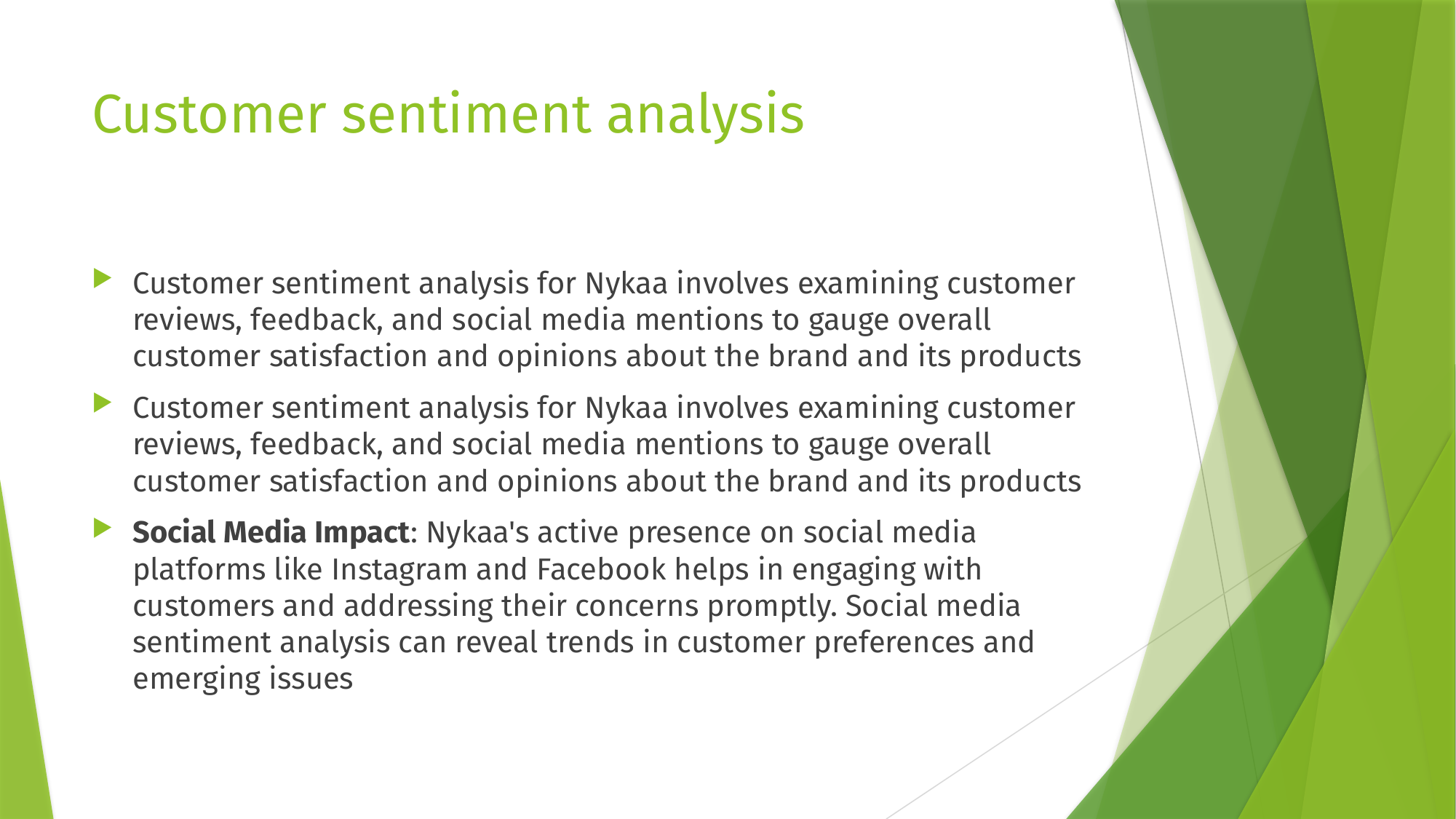

# Customer sentiment analysis
Customer sentiment analysis for Nykaa involves examining customer reviews, feedback, and social media mentions to gauge overall customer satisfaction and opinions about the brand and its products
Customer sentiment analysis for Nykaa involves examining customer reviews, feedback, and social media mentions to gauge overall customer satisfaction and opinions about the brand and its products
Social Media Impact: Nykaa's active presence on social media platforms like Instagram and Facebook helps in engaging with customers and addressing their concerns promptly. Social media sentiment analysis can reveal trends in customer preferences and emerging issues